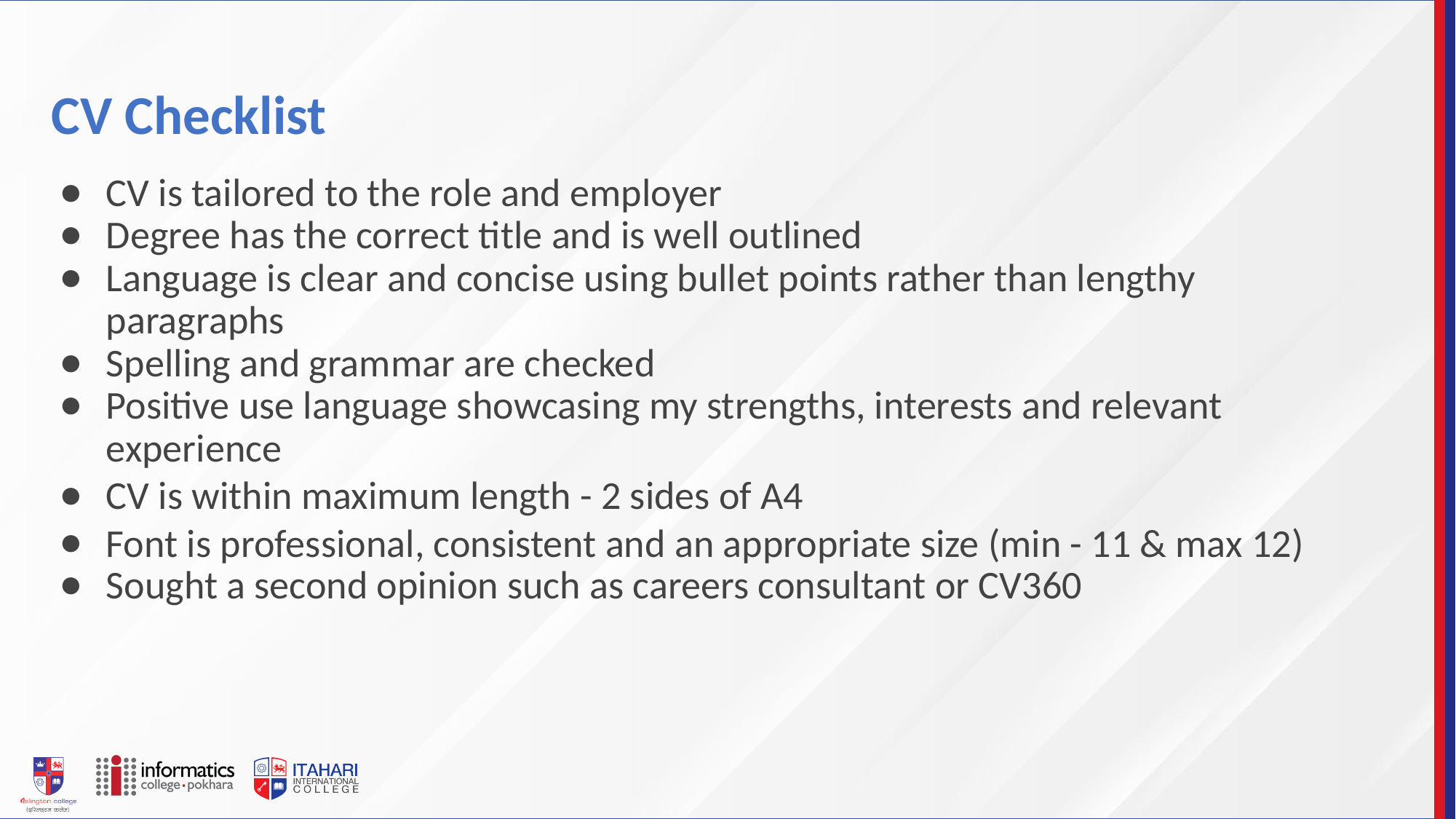

# CV Checklist
CV is tailored to the role and employer
Degree has the correct title and is well outlined
Language is clear and concise using bullet points rather than lengthy paragraphs
Spelling and grammar are checked
Positive use language showcasing my strengths, interests and relevant experience
CV is within maximum length - 2 sides of A4
Font is professional, consistent and an appropriate size (min - 11 & max 12)
Sought a second opinion such as careers consultant or CV360